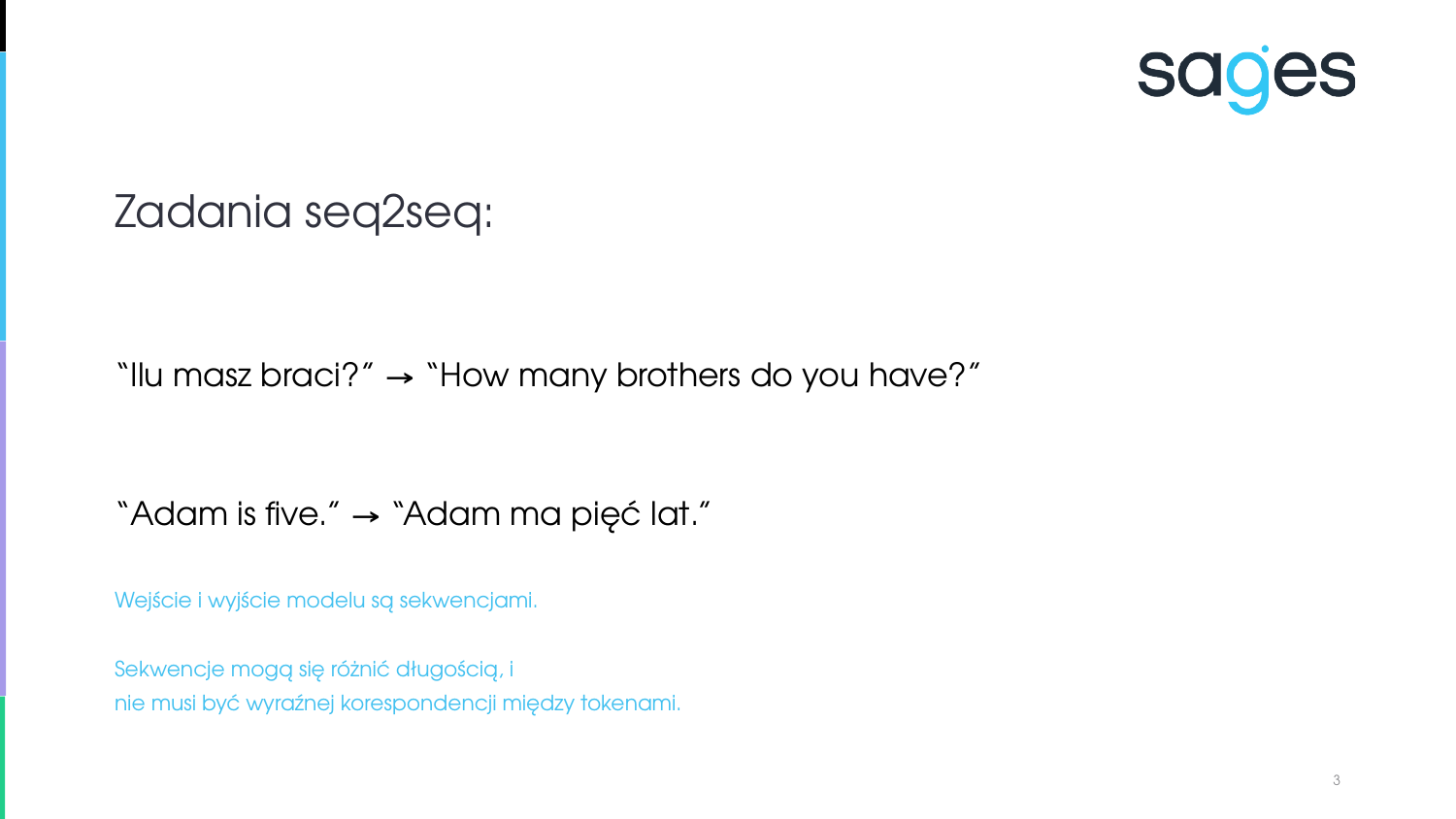

Zadania seq2seq:

“Ilu masz braci?” → “How many brothers do you have?”

“Adam is five.” → “Adam ma pięć lat.”

Wejście i wyjście modelu są sekwencjami.

Sekwencje mogą się różnić długością, i
nie musi być wyraźnej korespondencji między tokenami.
3